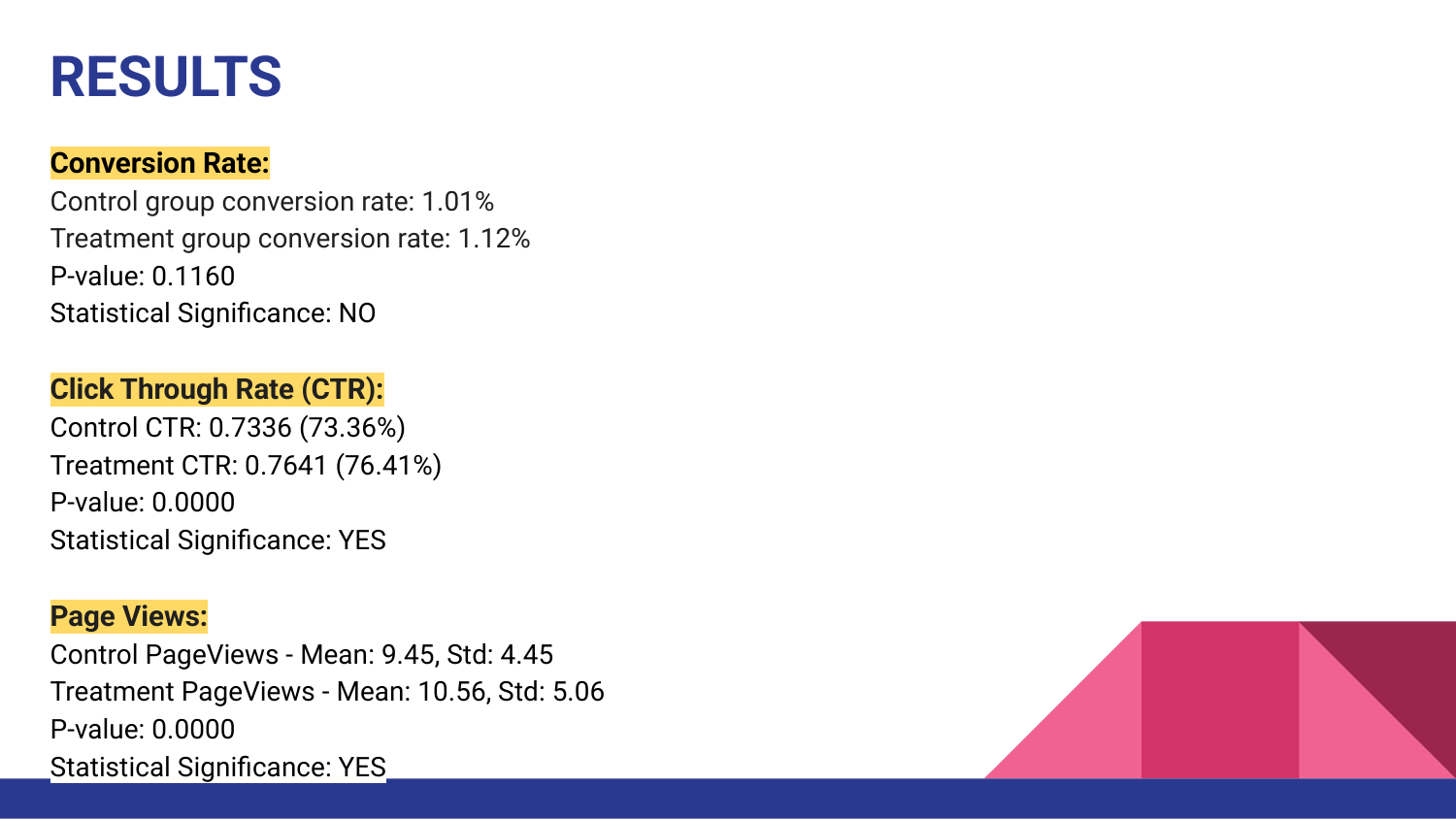

# RESULTS
Conversion Rate:
Control group conversion rate: 1.01%
Treatment group conversion rate: 1.12%
P-value: 0.1160
Statistical Significance: NO

Click Through Rate (CTR):
Control CTR: 0.7336 (73.36%)
Treatment CTR: 0.7641 (76.41%)
P-value: 0.0000
Statistical Significance: YES

Page Views:
Control PageViews - Mean: 9.45, Std: 4.45
Treatment PageViews - Mean: 10.56, Std: 5.06
P-value: 0.0000
Statistical Significance: YES